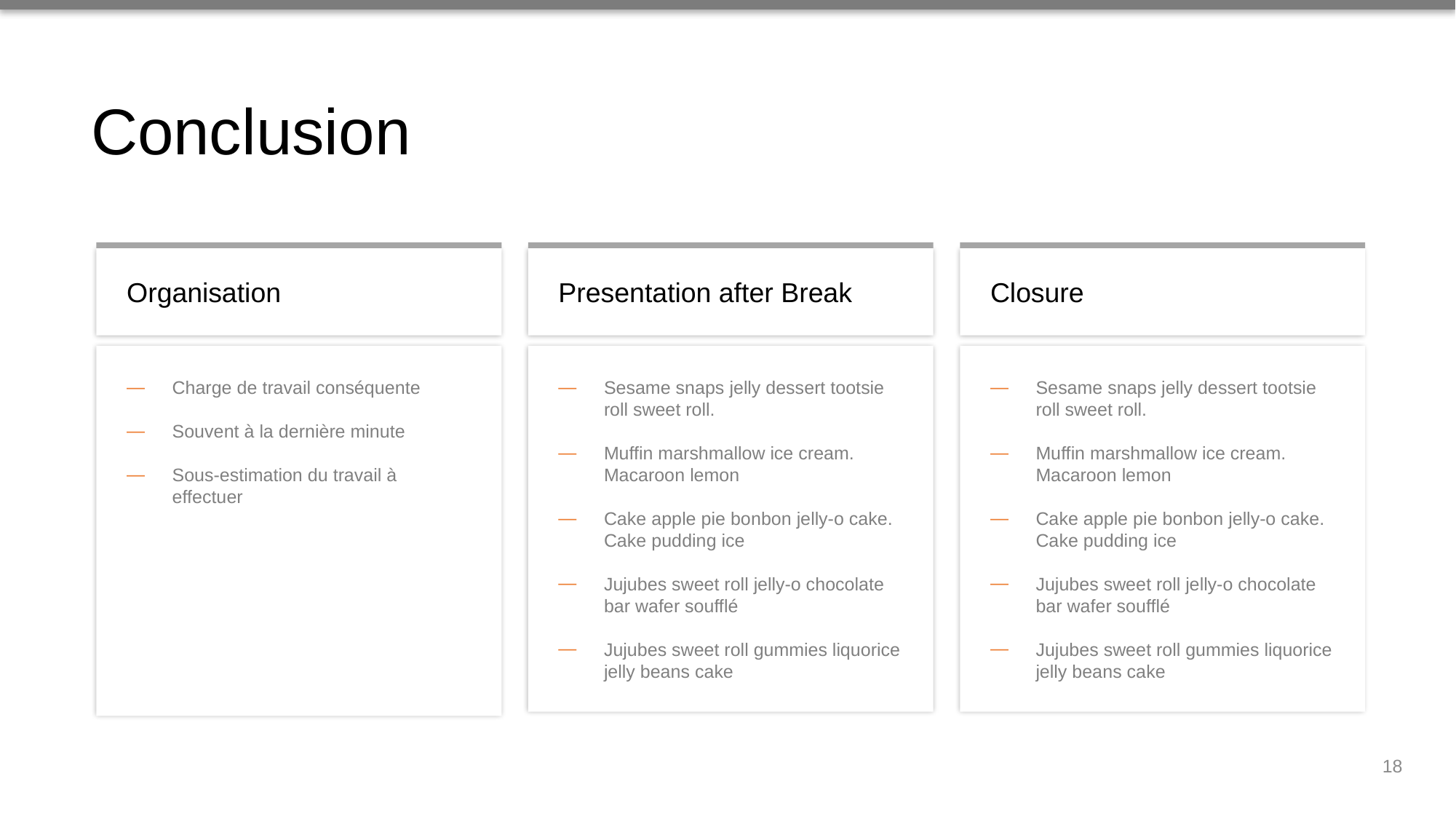

Conclusion

Organisation

Presentation after Break

Closure
Charge de travail conséquente

Souvent à la dernière minute

Sous-estimation du travail à effectuer
Sesame snaps jelly dessert tootsie roll sweet roll.

Muffin marshmallow ice cream. Macaroon lemon

Cake apple pie bonbon jelly-o cake. Cake pudding ice

Jujubes sweet roll jelly-o chocolate bar wafer soufflé

Jujubes sweet roll gummies liquorice jelly beans cake
Sesame snaps jelly dessert tootsie roll sweet roll.

Muffin marshmallow ice cream. Macaroon lemon

Cake apple pie bonbon jelly-o cake. Cake pudding ice

Jujubes sweet roll jelly-o chocolate bar wafer soufflé

Jujubes sweet roll gummies liquorice jelly beans cake
18